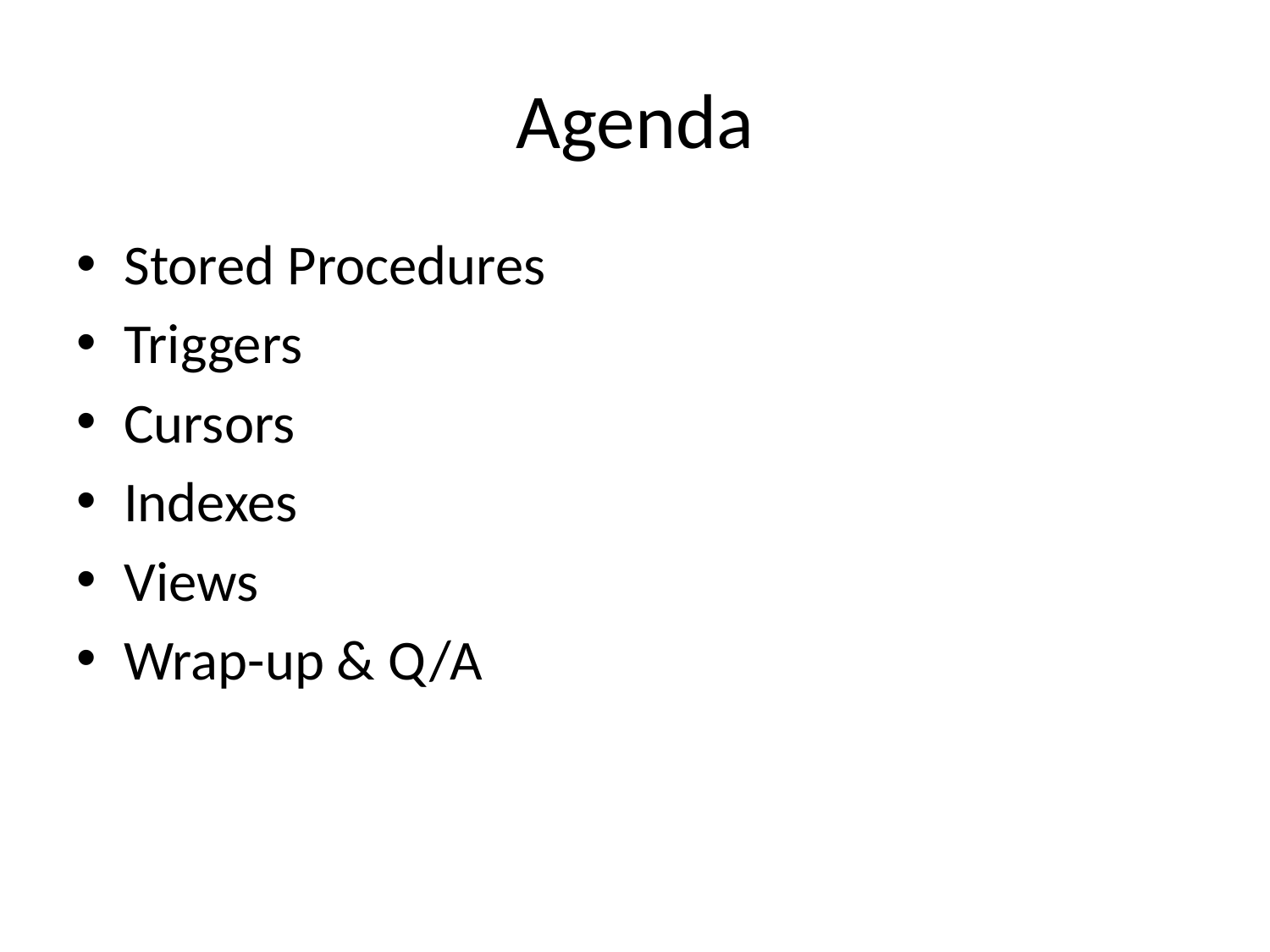

# Agenda
Stored Procedures
Triggers
Cursors
Indexes
Views
Wrap-up & Q/A